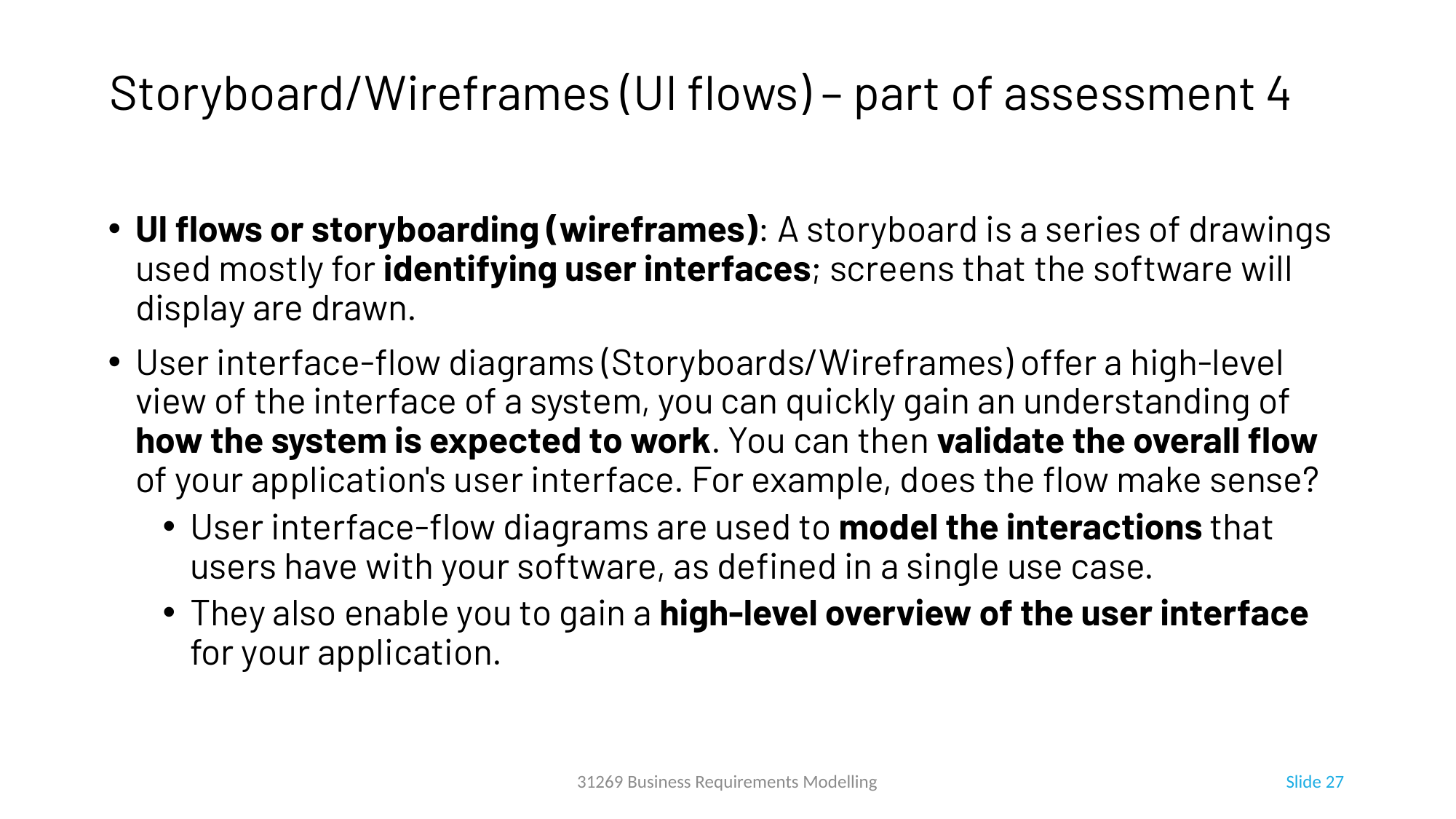

# Storyboard/Wireframes (UI flows) – part of assessment 4
UI flows or storyboarding (wireframes): A storyboard is a series of drawings used mostly for identifying user interfaces; screens that the software will display are drawn.
User interface-flow diagrams (Storyboards/Wireframes) offer a high-level view of the interface of a system, you can quickly gain an understanding of how the system is expected to work. You can then validate the overall flow of your application's user interface. For example, does the flow make sense?
User interface-flow diagrams are used to model the interactions that users have with your software, as defined in a single use case.
They also enable you to gain a high-level overview of the user interface for your application.
31269 Business Requirements Modelling
Slide 27